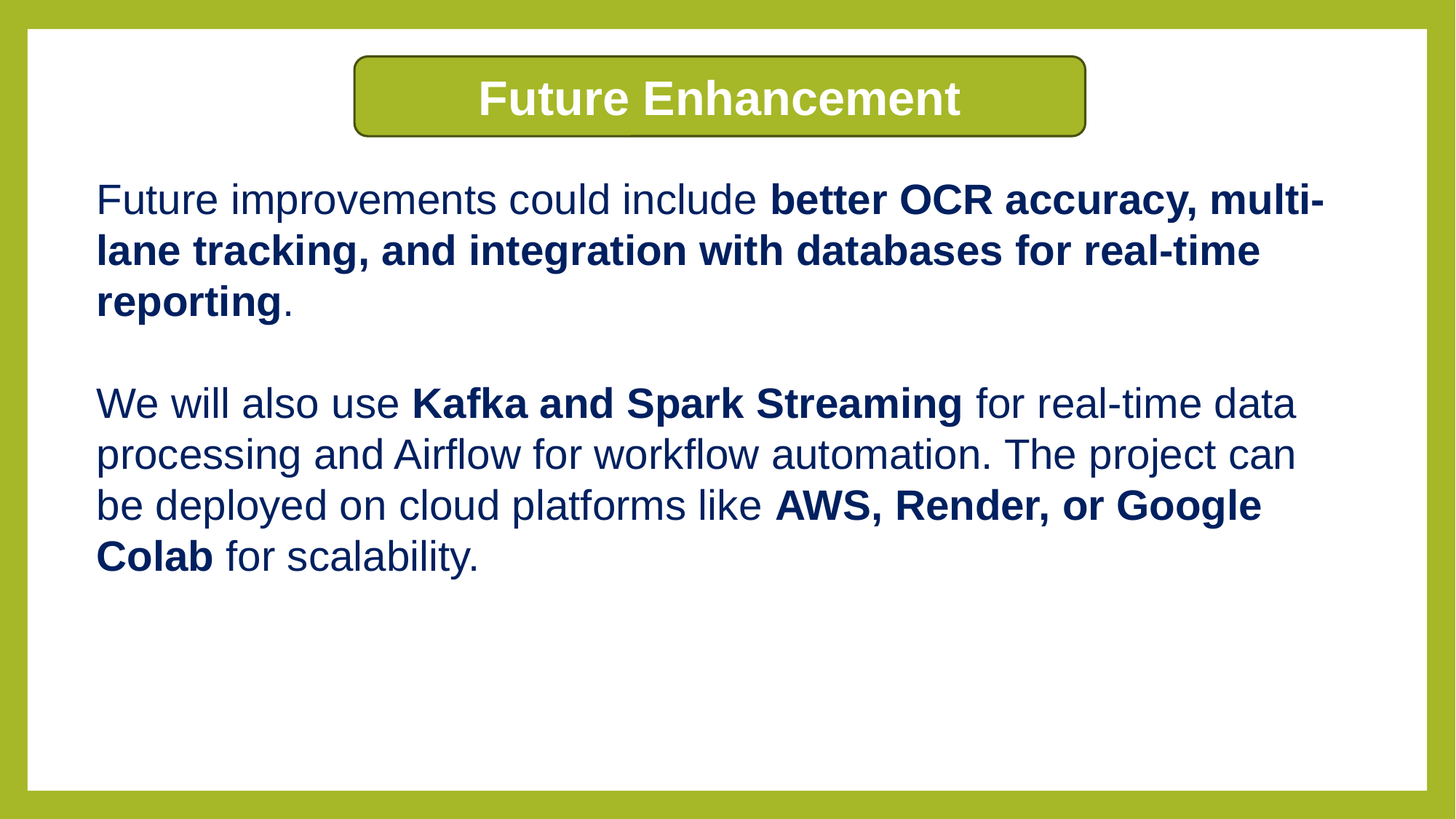

Future Enhancement
Future improvements could include better OCR accuracy, multi-lane tracking, and integration with databases for real-time reporting.

We will also use Kafka and Spark Streaming for real-time data processing and Airflow for workflow automation. The project can be deployed on cloud platforms like AWS, Render, or Google Colab for scalability.